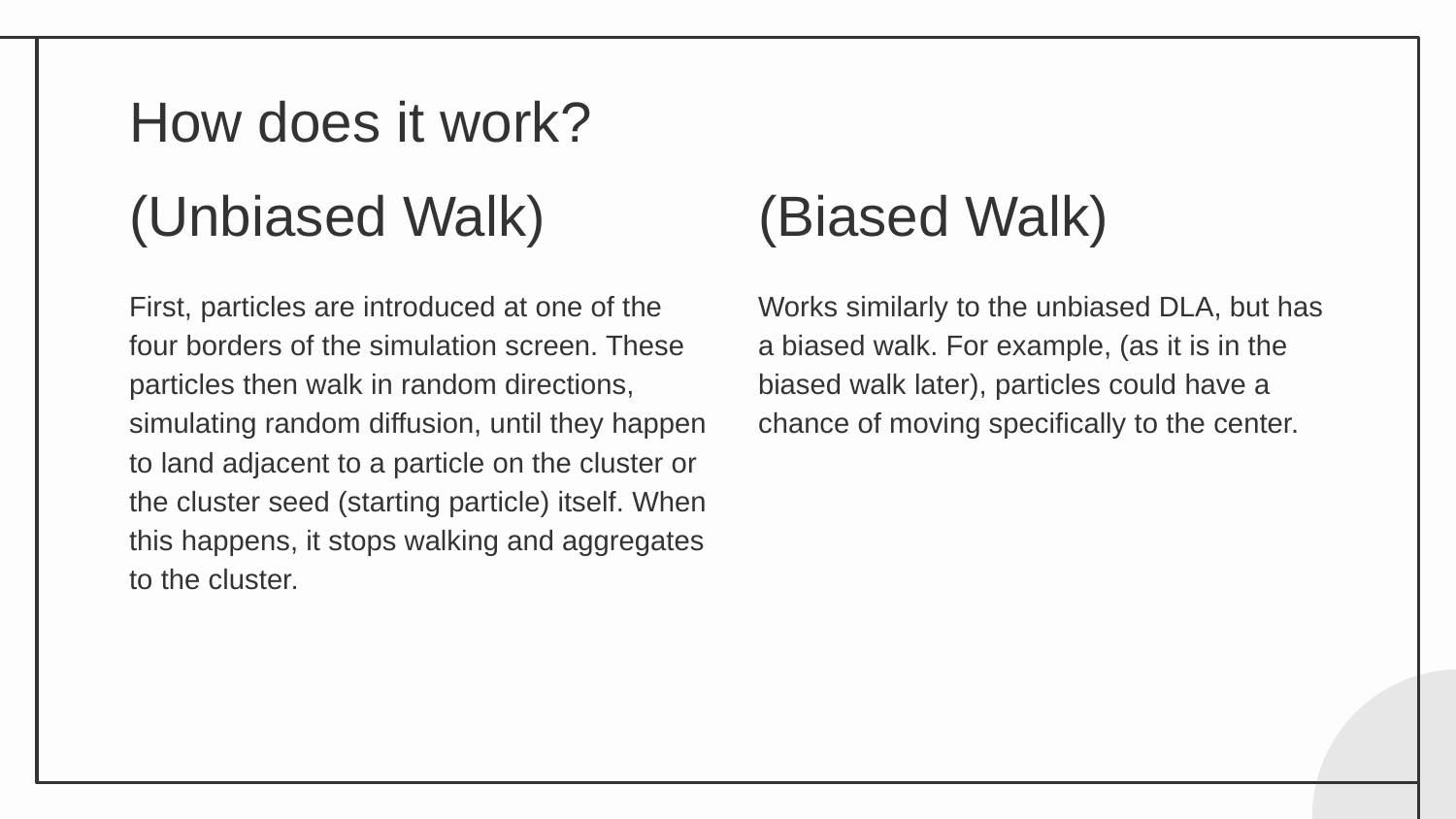

# How does it work?
(Unbiased Walk)
(Biased Walk)
First, particles are introduced at one of the four borders of the simulation screen. These particles then walk in random directions, simulating random diffusion, until they happen to land adjacent to a particle on the cluster or the cluster seed (starting particle) itself. When this happens, it stops walking and aggregates to the cluster.
Works similarly to the unbiased DLA, but has a biased walk. For example, (as it is in the biased walk later), particles could have a chance of moving specifically to the center.